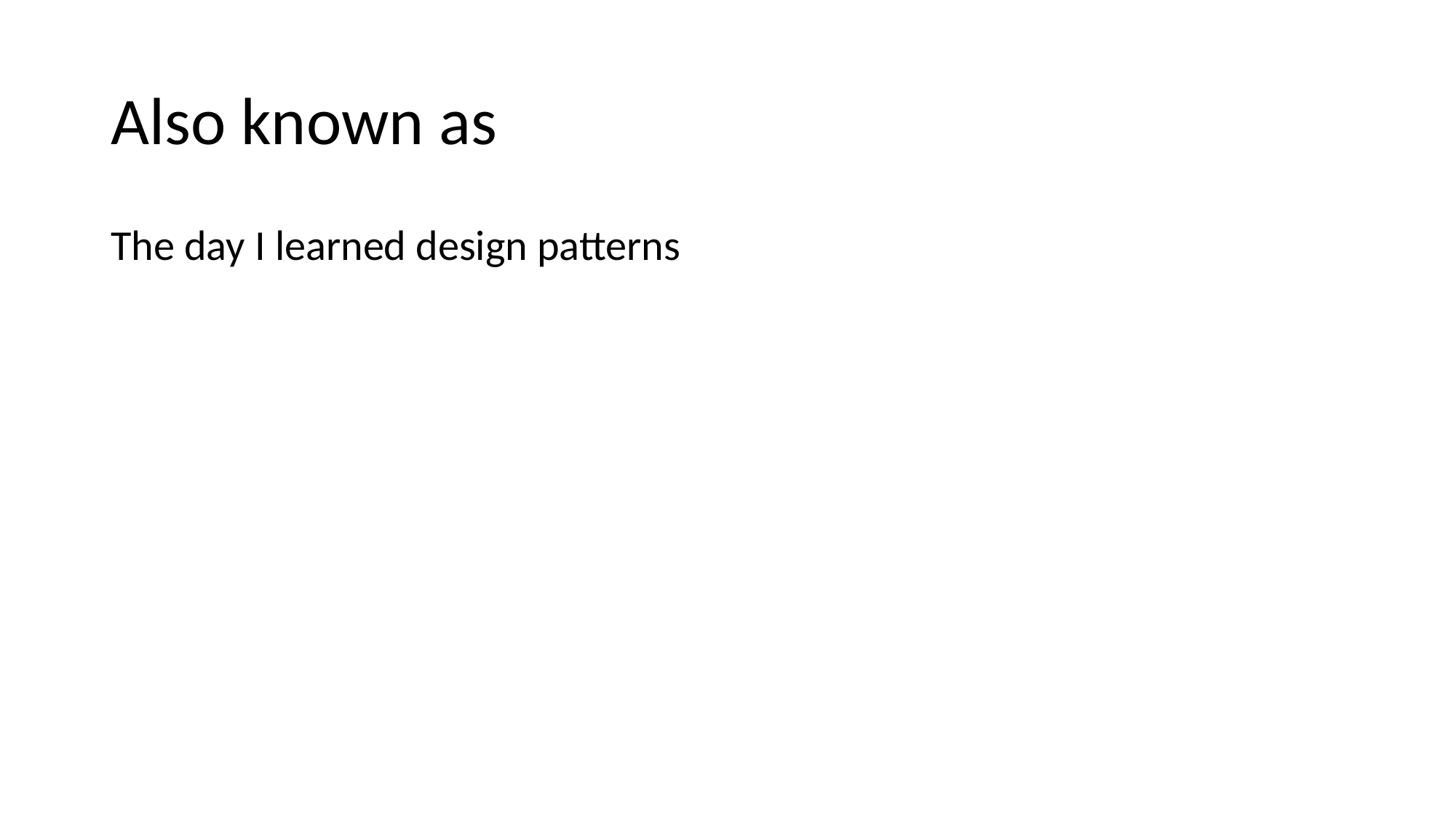

# Also known as
The day I learned design patterns